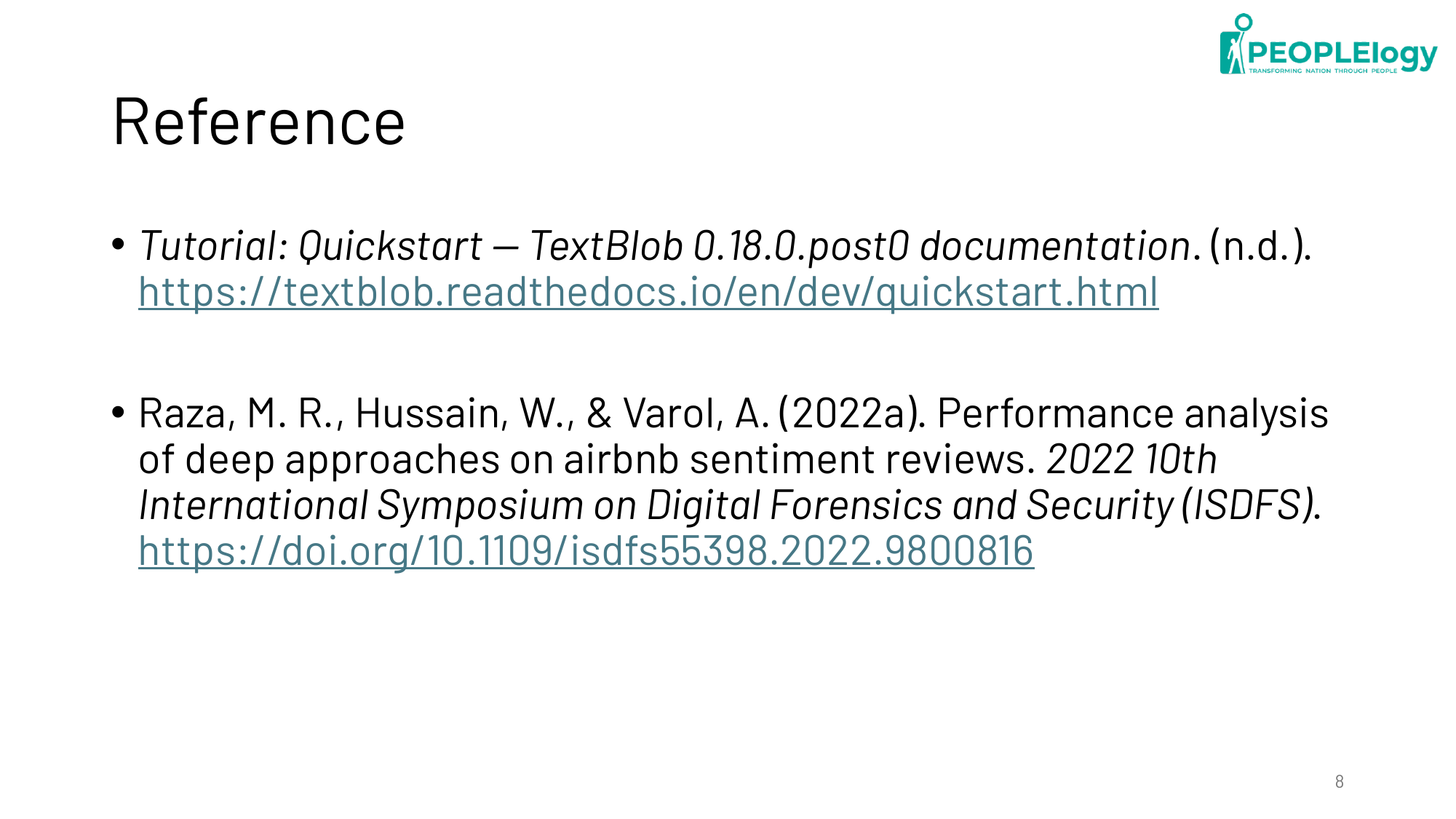

# Reference
Tutorial: Quickstart — TextBlob 0.18.0.post0 documentation. (n.d.). https://textblob.readthedocs.io/en/dev/quickstart.html

Raza, M. R., Hussain, W., & Varol, A. (2022a). Performance analysis of deep approaches on airbnb sentiment reviews. 2022 10th International Symposium on Digital Forensics and Security (ISDFS). https://doi.org/10.1109/isdfs55398.2022.9800816

8